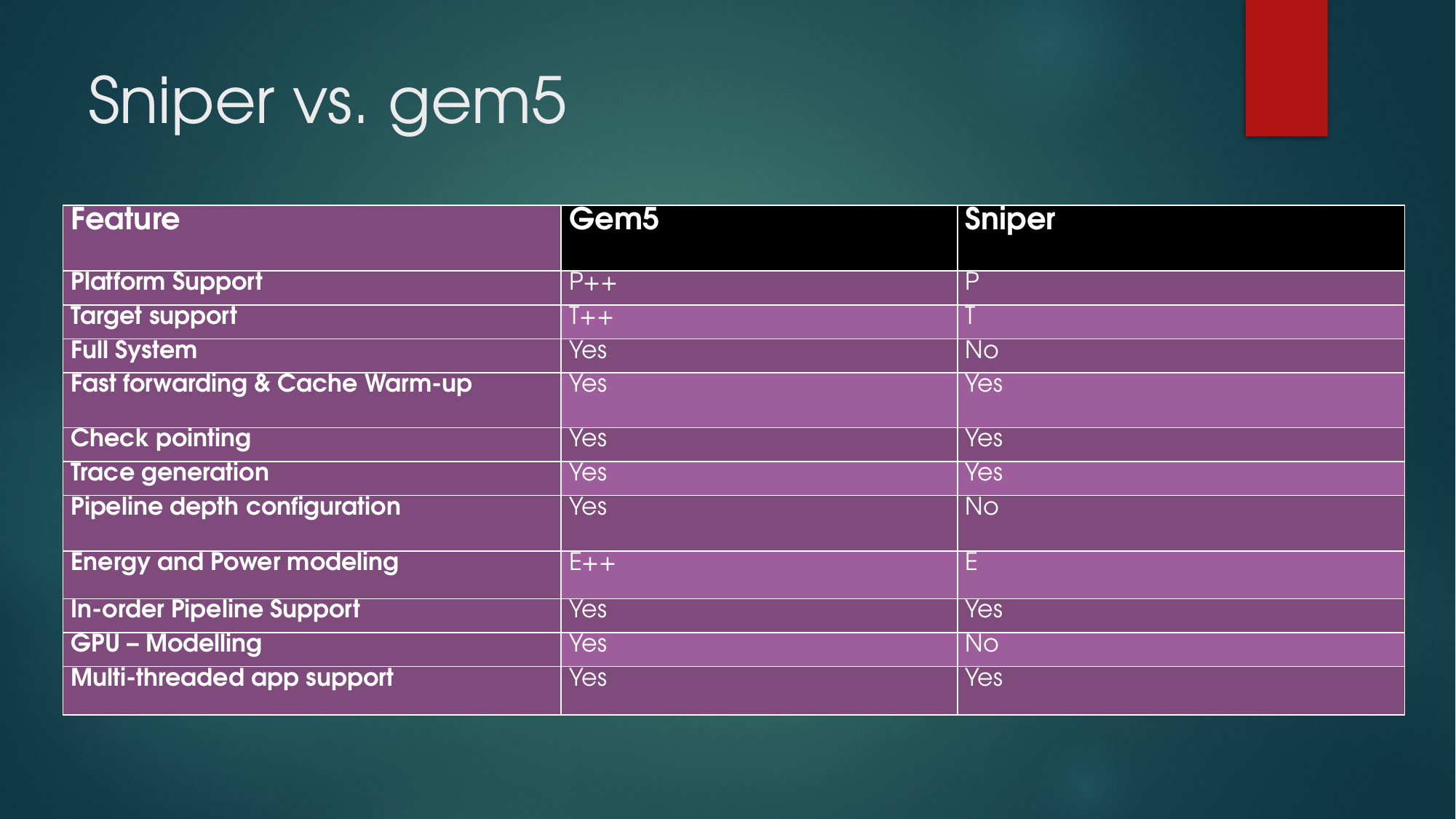

# Sniper vs. gem5
| Feature | Gem5 | Sniper |
| --- | --- | --- |
| Platform Support | P++ | P |
| Target support | T++ | T |
| Full System | Yes | No |
| Fast forwarding & Cache Warm-up | Yes | Yes |
| Check pointing | Yes | Yes |
| Trace generation | Yes | Yes |
| Pipeline depth configuration | Yes | No |
| Energy and Power modeling | E++ | E |
| In-order Pipeline Support | Yes | Yes |
| GPU – Modelling | Yes | No |
| Multi-threaded app support | Yes | Yes |